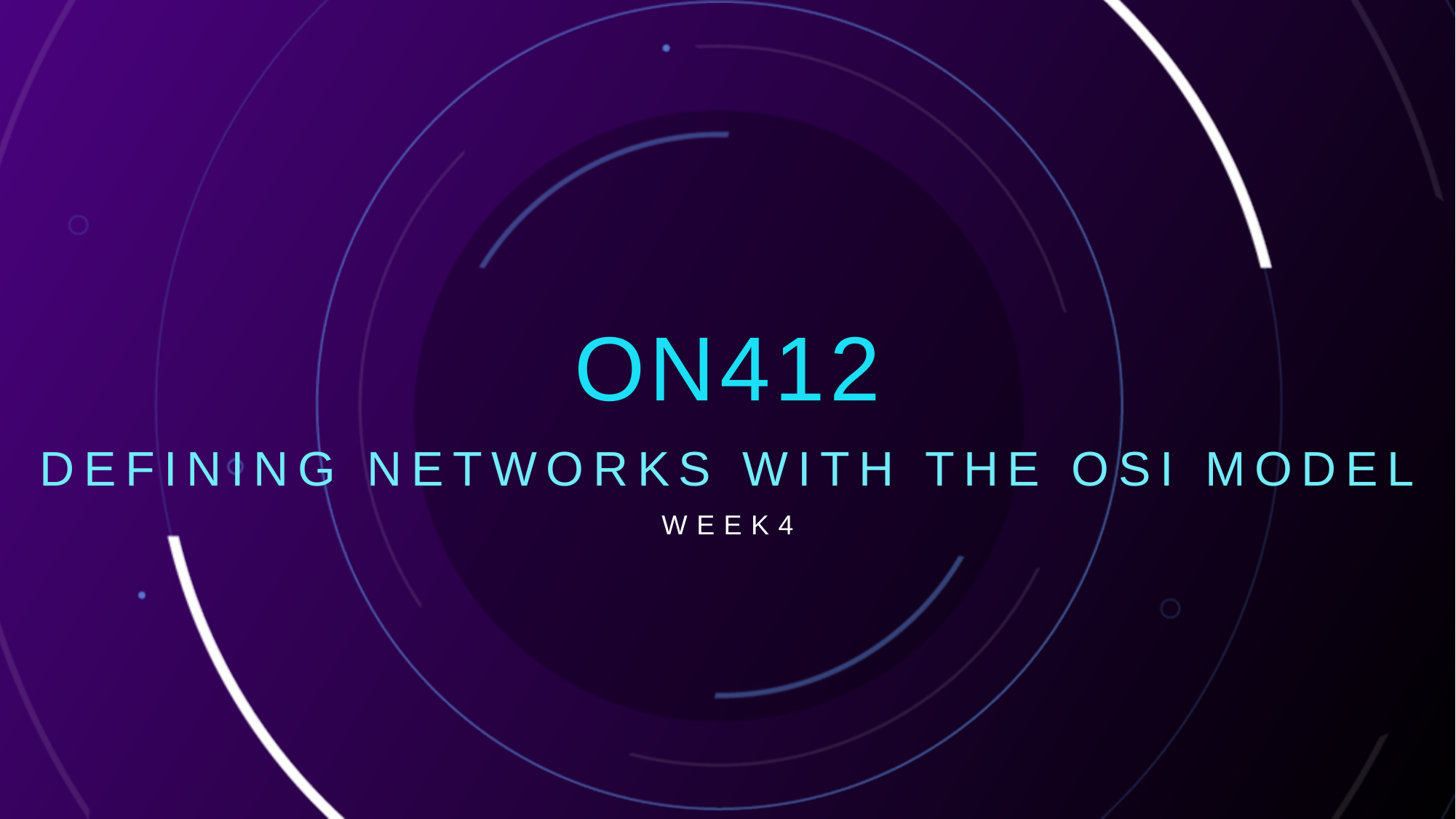

# ON412
Defining Networks with the OSI Model
Week4